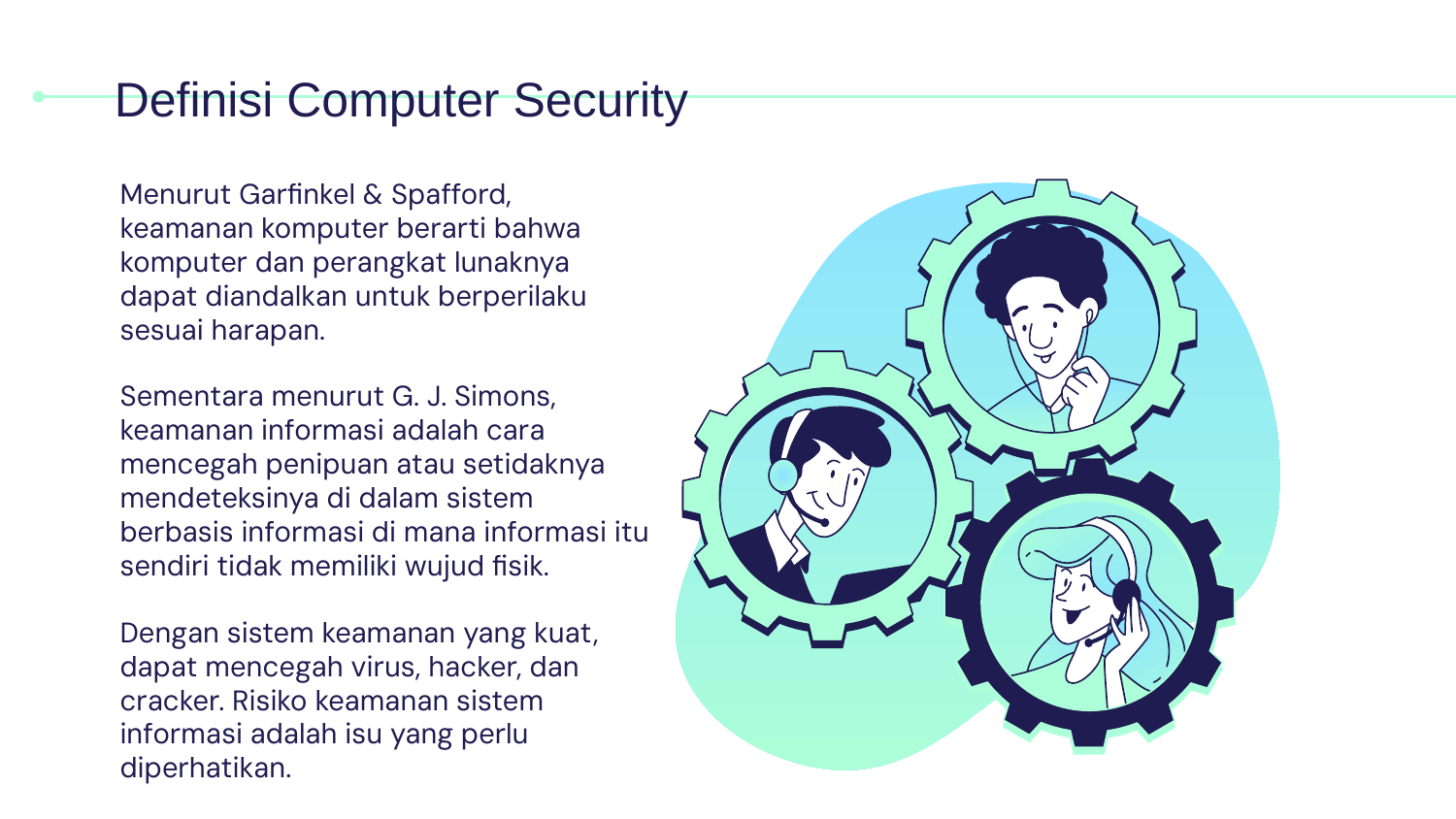

# Definisi Computer Security
Menurut Garfinkel & Spafford, keamanan komputer berarti bahwa komputer dan perangkat lunaknya dapat diandalkan untuk berperilaku sesuai harapan.
Sementara menurut G. J. Simons, keamanan informasi adalah cara mencegah penipuan atau setidaknya mendeteksinya di dalam sistem berbasis informasi di mana informasi itu sendiri tidak memiliki wujud fisik.
Dengan sistem keamanan yang kuat, dapat mencegah virus, hacker, dan cracker. Risiko keamanan sistem informasi adalah isu yang perlu diperhatikan.